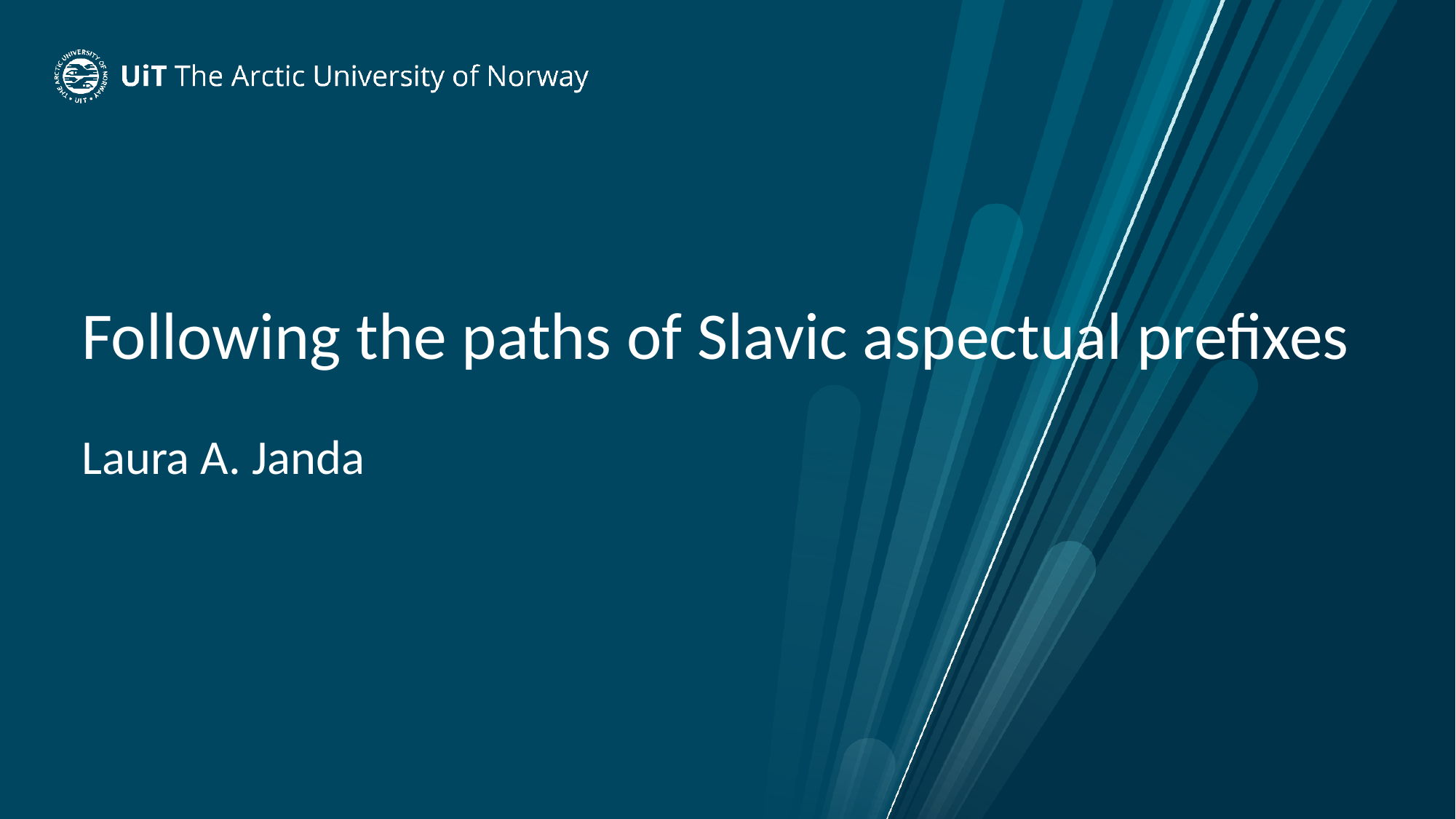

# Following the paths of Slavic aspectual prefixes
Laura A. Janda